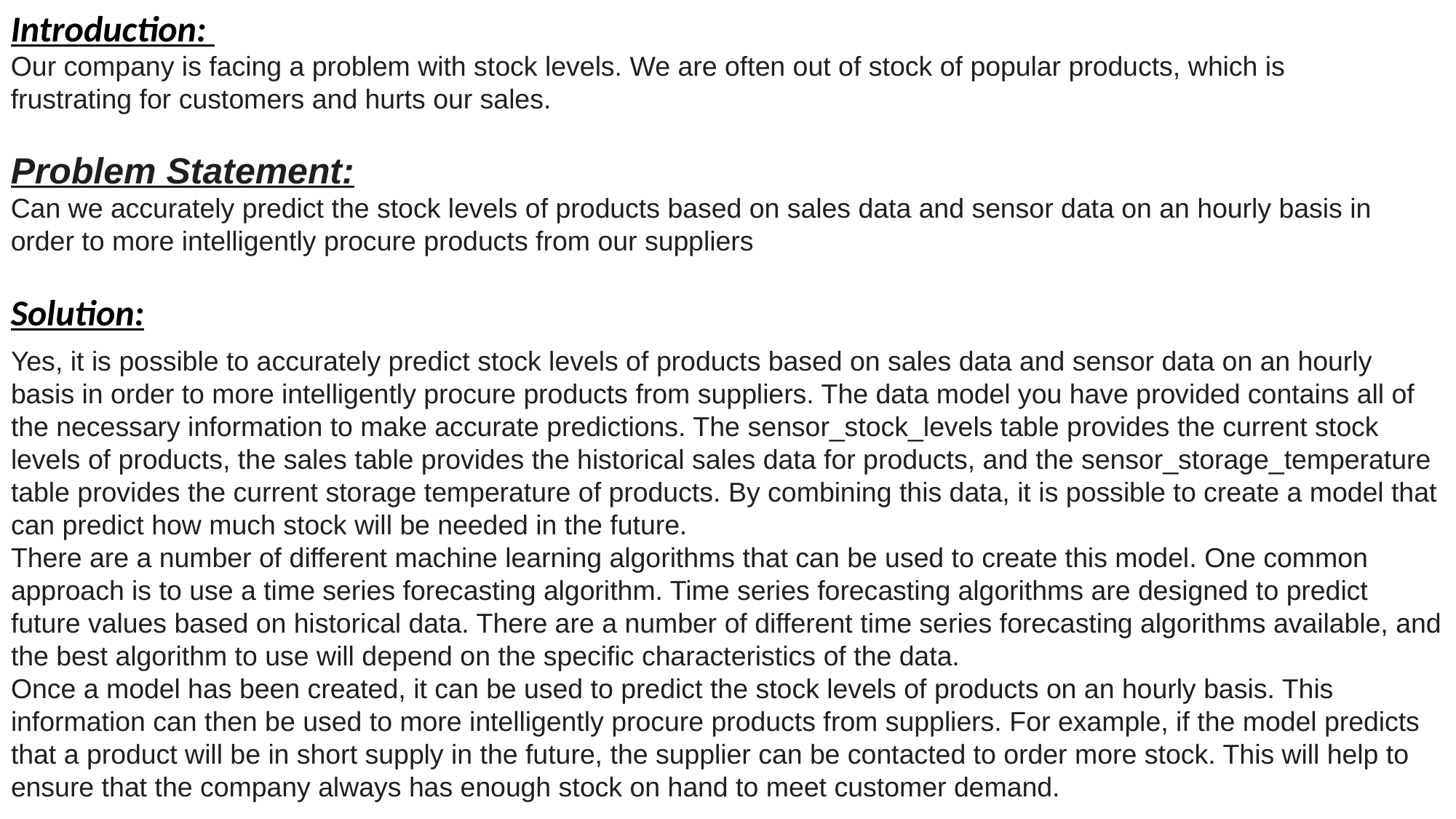

Introduction:
Our company is facing a problem with stock levels. We are often out of stock of popular products, which is frustrating for customers and hurts our sales.

Problem Statement:
Can we accurately predict the stock levels of products based on sales data and sensor data on an hourly basis in order to more intelligently procure products from our suppliers

Solution:

Yes, it is possible to accurately predict stock levels of products based on sales data and sensor data on an hourly basis in order to more intelligently procure products from suppliers. The data model you have provided contains all of the necessary information to make accurate predictions. The sensor_stock_levels table provides the current stock levels of products, the sales table provides the historical sales data for products, and the sensor_storage_temperature table provides the current storage temperature of products. By combining this data, it is possible to create a model that can predict how much stock will be needed in the future.
There are a number of different machine learning algorithms that can be used to create this model. One common approach is to use a time series forecasting algorithm. Time series forecasting algorithms are designed to predict future values based on historical data. There are a number of different time series forecasting algorithms available, and the best algorithm to use will depend on the specific characteristics of the data.
Once a model has been created, it can be used to predict the stock levels of products on an hourly basis. This information can then be used to more intelligently procure products from suppliers. For example, if the model predicts that a product will be in short supply in the future, the supplier can be contacted to order more stock. This will help to ensure that the company always has enough stock on hand to meet customer demand.